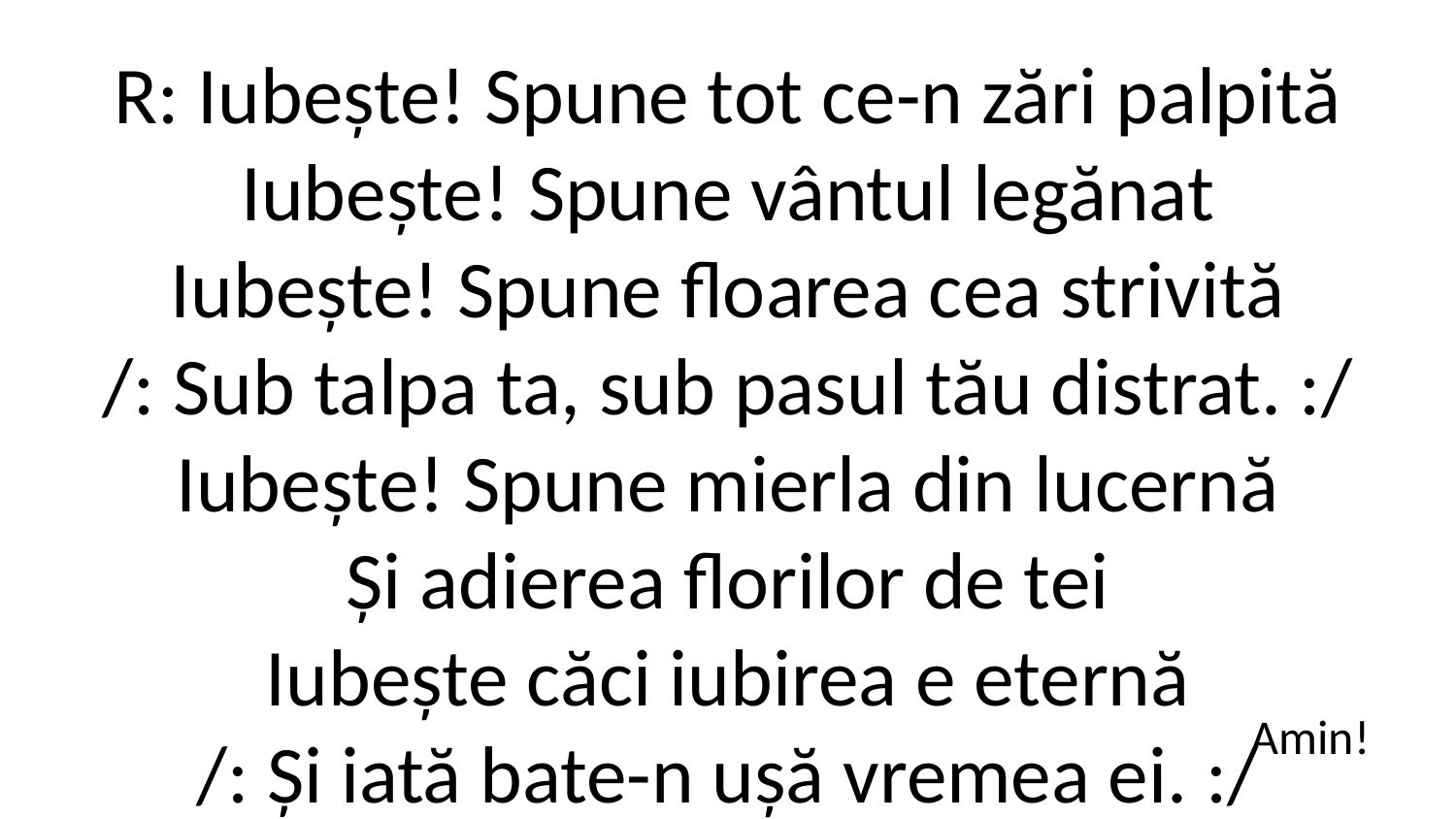

R: Iubește! Spune tot ce-n zări palpită
Iubește! Spune vântul legănat
Iubește! Spune floarea cea strivită
/: Sub talpa ta, sub pasul tău distrat. :/
Iubește! Spune mierla din lucernă
Și adierea florilor de tei
Iubește căci iubirea e eternă
/: Și iată bate-n ușă vremea ei. :/

Amin!